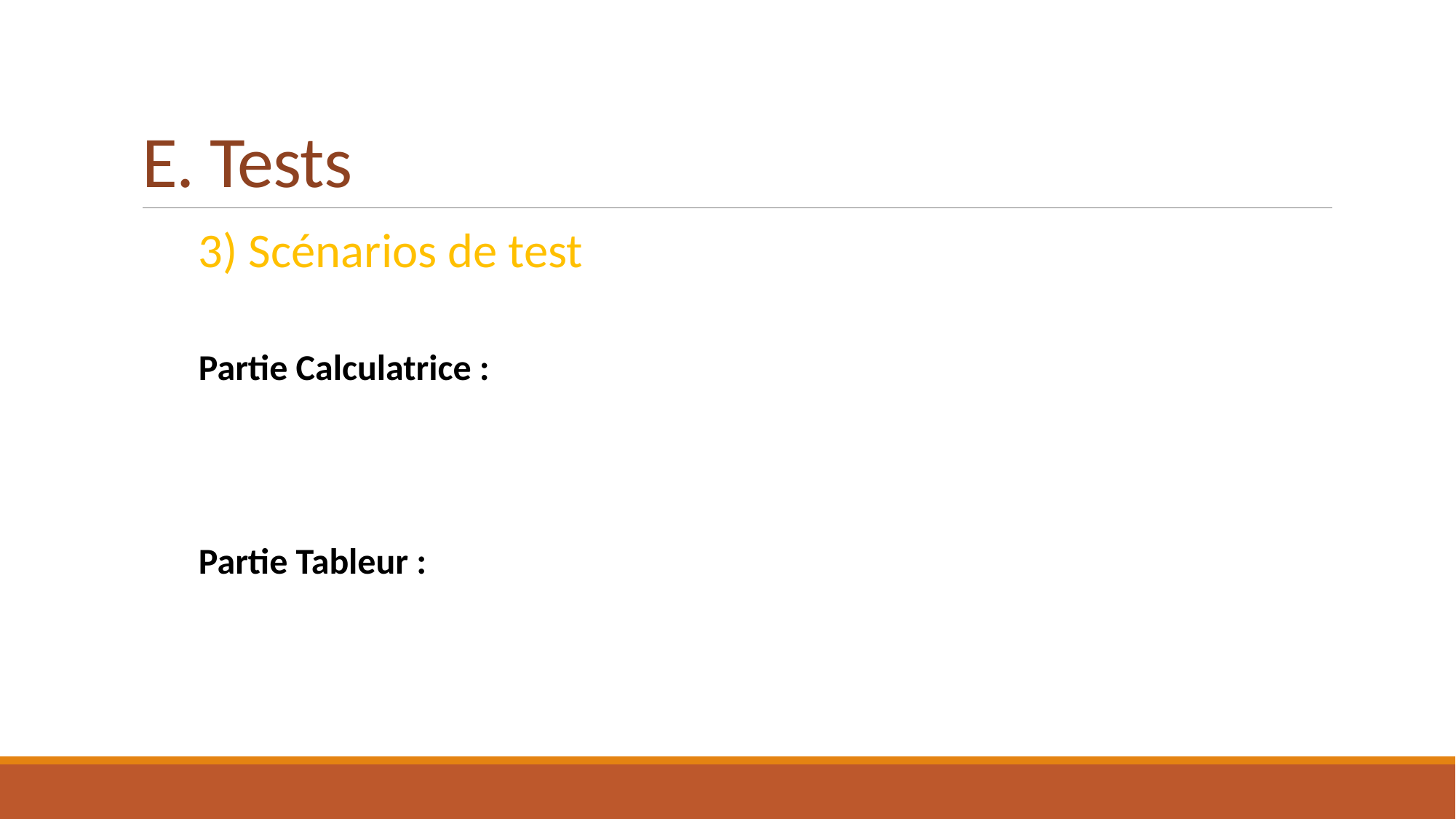

# E. Tests
3) Scénarios de test

Partie Calculatrice :

Partie Tableur :